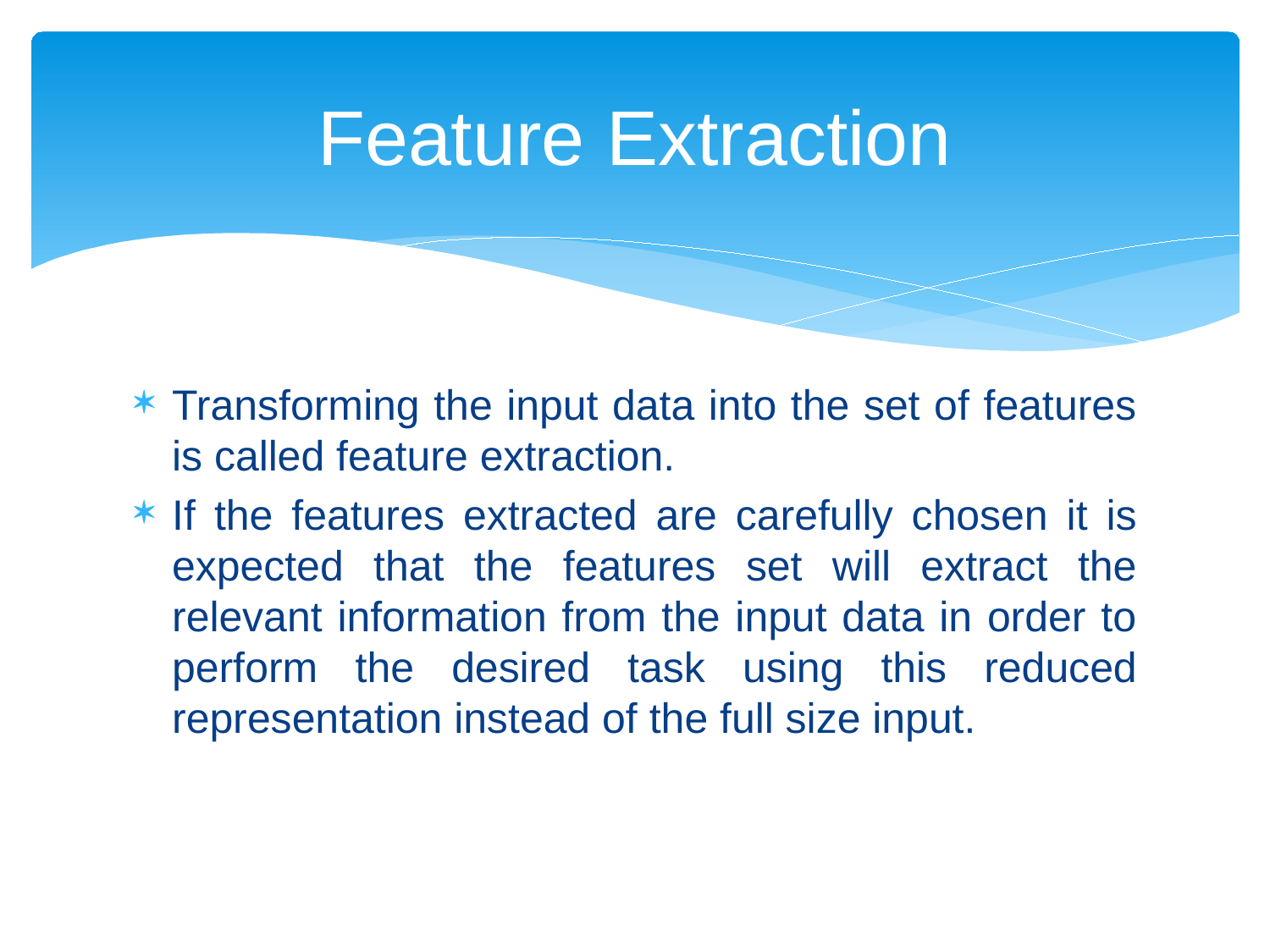

# Feature Extraction
Transforming the input data into the set of features is called feature extraction.
If the features extracted are carefully chosen it is expected that the features set will extract the relevant information from the input data in order to perform the desired task using this reduced representation instead of the full size input.